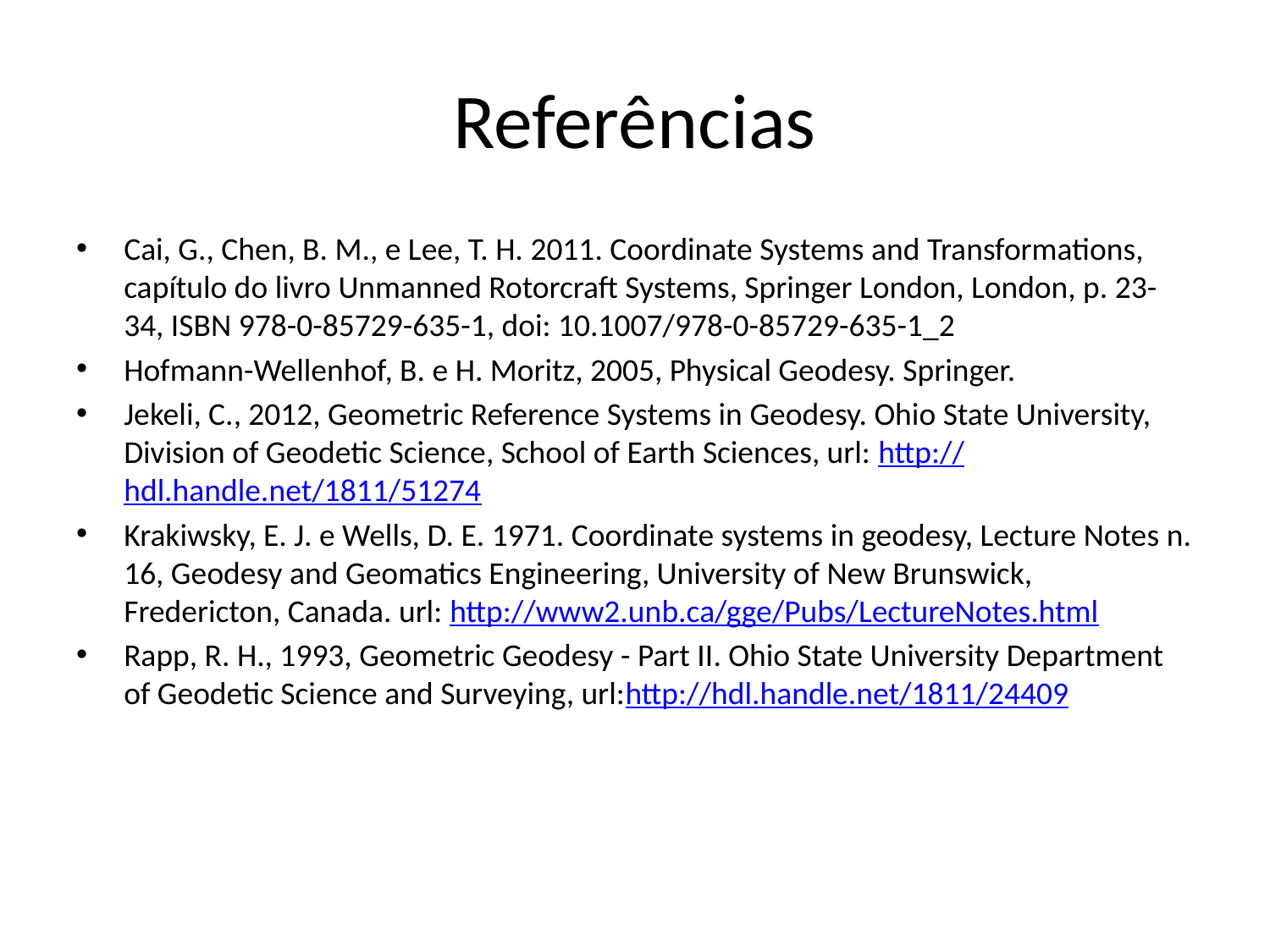

# Referências
Cai, G., Chen, B. M., e Lee, T. H. 2011. Coordinate Systems and Transformations, capítulo do livro Unmanned Rotorcraft Systems, Springer London, London, p. 23-34, ISBN 978-0-85729-635-1, doi: 10.1007/978-0-85729-635-1_2
Hofmann-Wellenhof, B. e H. Moritz, 2005, Physical Geodesy. Springer.
Jekeli, C., 2012, Geometric Reference Systems in Geodesy. Ohio State University, Division of Geodetic Science, School of Earth Sciences, url: http://hdl.handle.net/1811/51274
Krakiwsky, E. J. e Wells, D. E. 1971. Coordinate systems in geodesy, Lecture Notes n. 16, Geodesy and Geomatics Engineering, University of New Brunswick, Fredericton, Canada. url: http://www2.unb.ca/gge/Pubs/LectureNotes.html
Rapp, R. H., 1993, Geometric Geodesy - Part II. Ohio State University Department of Geodetic Science and Surveying, url:http://hdl.handle.net/1811/24409